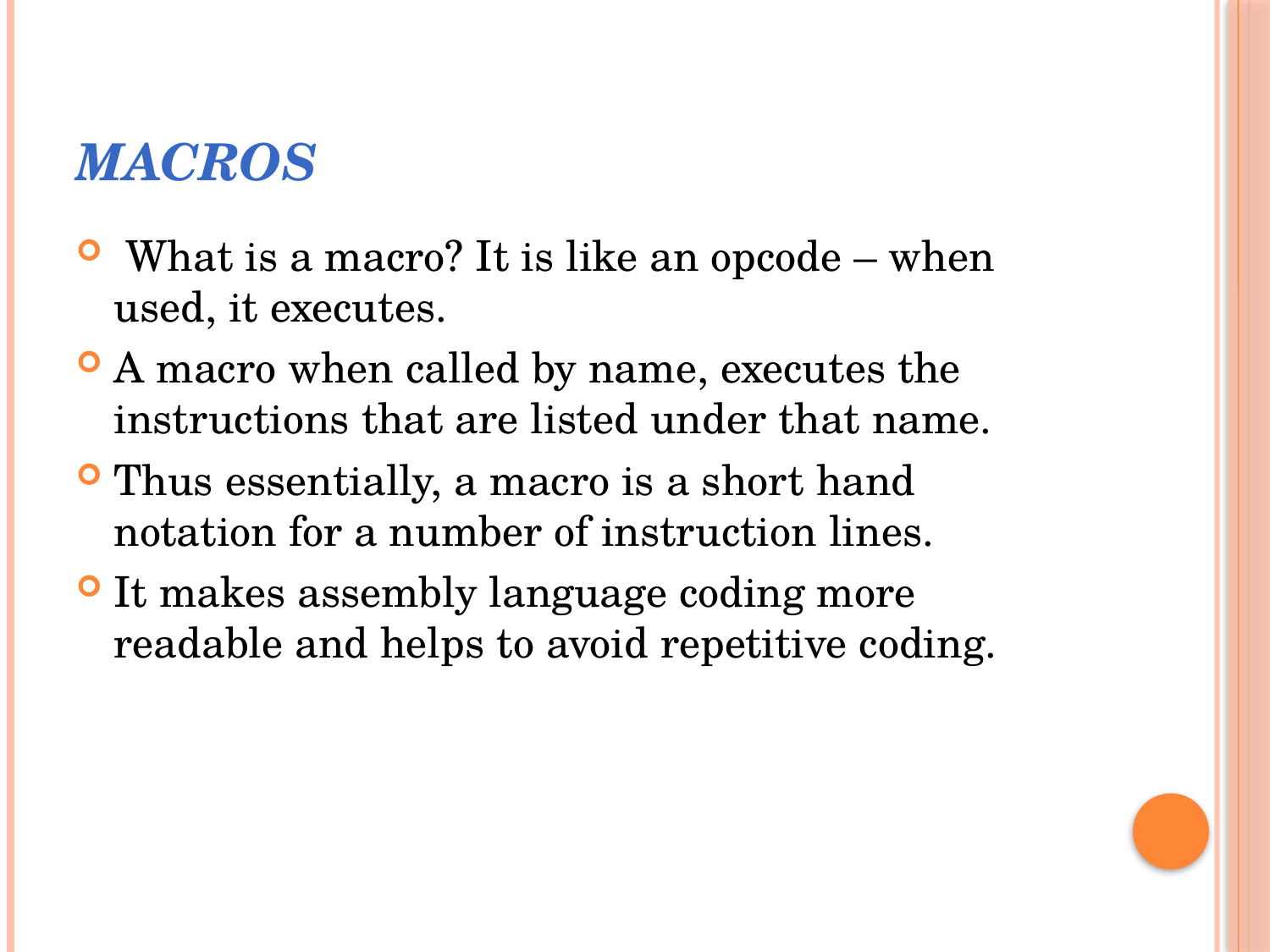

# Macros
 What is a macro? It is like an opcode – when used, it executes.
A macro when called by name, executes the instructions that are listed under that name.
Thus essentially, a macro is a short hand notation for a number of instruction lines.
It makes assembly language coding more readable and helps to avoid repetitive coding.